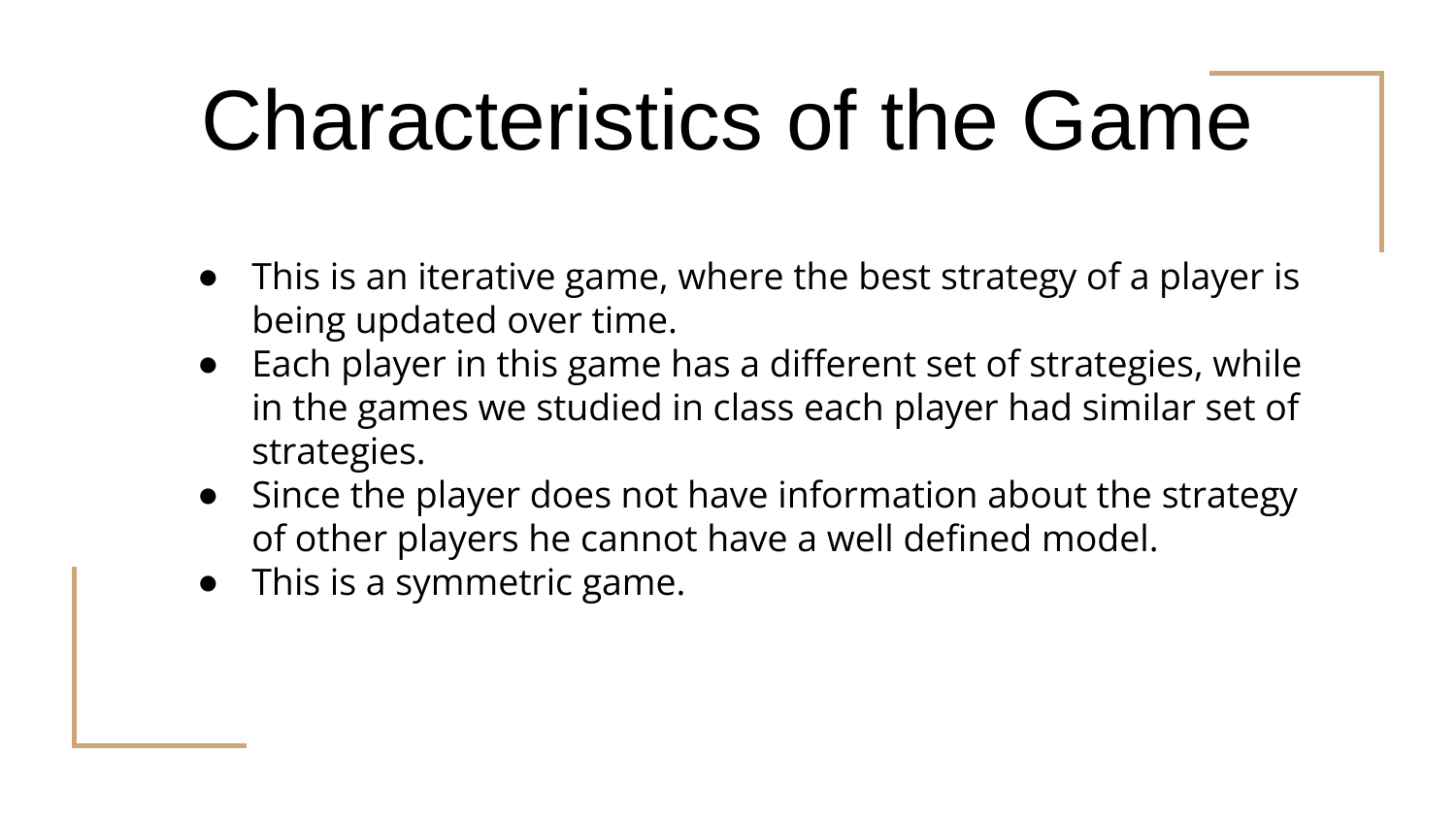

# Characteristics of the Game
This is an iterative game, where the best strategy of a player is being updated over time.
Each player in this game has a different set of strategies, while in the games we studied in class each player had similar set of strategies.
Since the player does not have information about the strategy of other players he cannot have a well defined model.
This is a symmetric game.